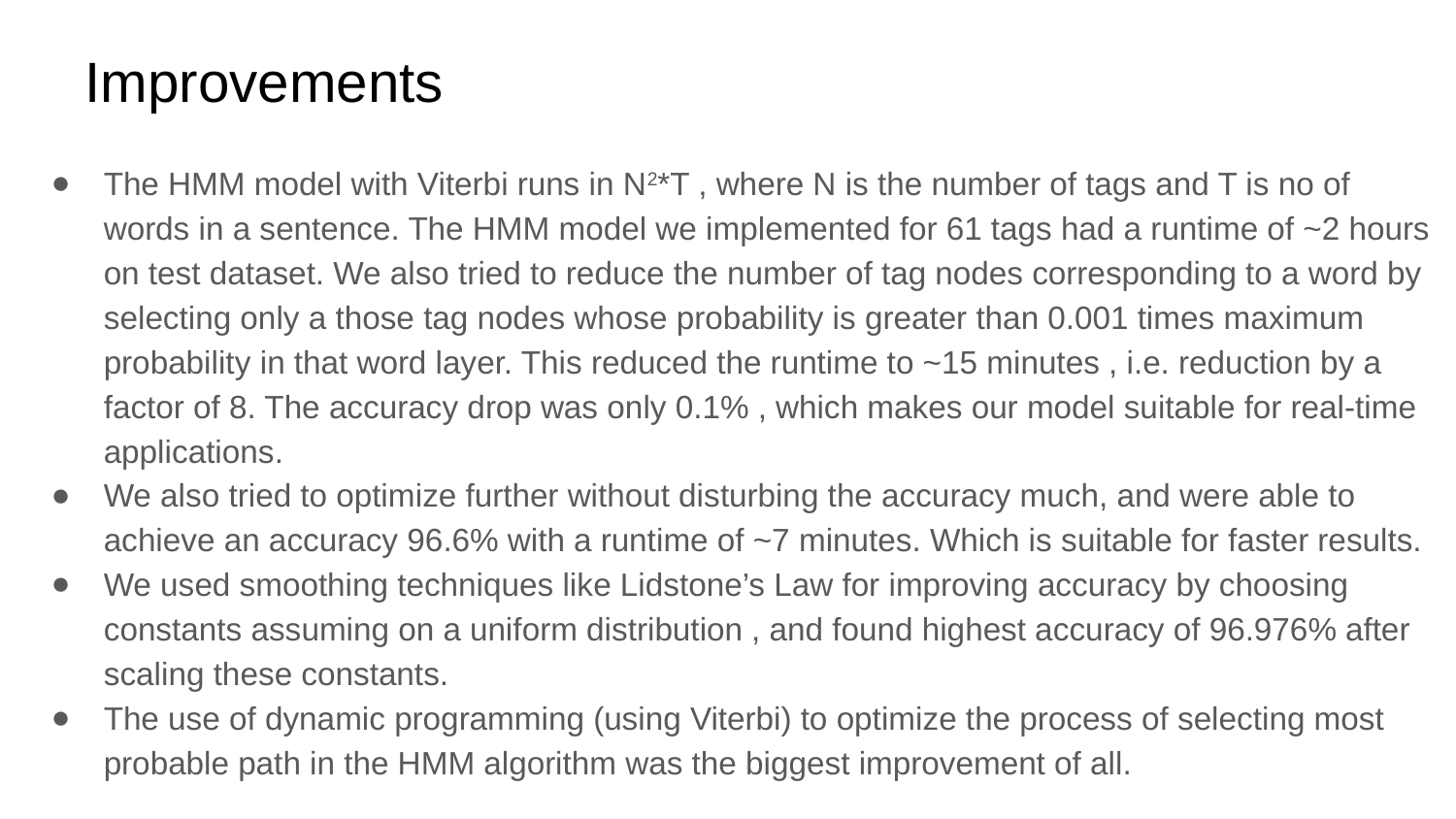

# Improvements
The HMM model with Viterbi runs in N2*T , where N is the number of tags and T is no of words in a sentence. The HMM model we implemented for 61 tags had a runtime of ~2 hours on test dataset. We also tried to reduce the number of tag nodes corresponding to a word by selecting only a those tag nodes whose probability is greater than 0.001 times maximum probability in that word layer. This reduced the runtime to ~15 minutes , i.e. reduction by a factor of 8. The accuracy drop was only 0.1% , which makes our model suitable for real-time applications.
We also tried to optimize further without disturbing the accuracy much, and were able to achieve an accuracy 96.6% with a runtime of ~7 minutes. Which is suitable for faster results.
We used smoothing techniques like Lidstone’s Law for improving accuracy by choosing constants assuming on a uniform distribution , and found highest accuracy of 96.976% after scaling these constants.
The use of dynamic programming (using Viterbi) to optimize the process of selecting most probable path in the HMM algorithm was the biggest improvement of all.